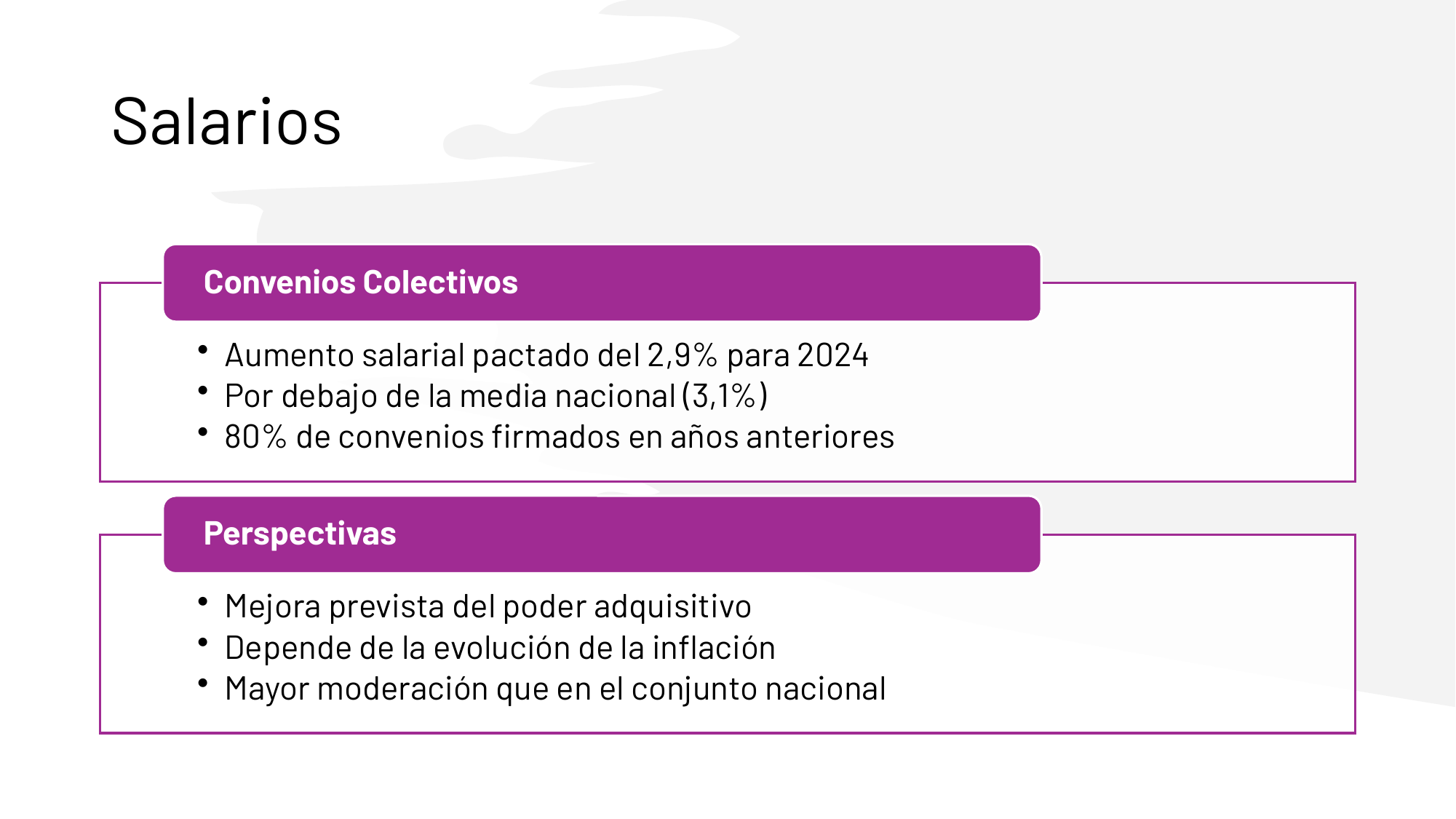

# Salarios
Aumento salarial pactado del 2,9% para 2024
Por debajo de la media nacional (3,1%)
80% de convenios firmados en años anteriores
Convenios Colectivos
Mejora prevista del poder adquisitivo
Depende de la evolución de la inflación
Mayor moderación que en el conjunto nacional
Perspectivas